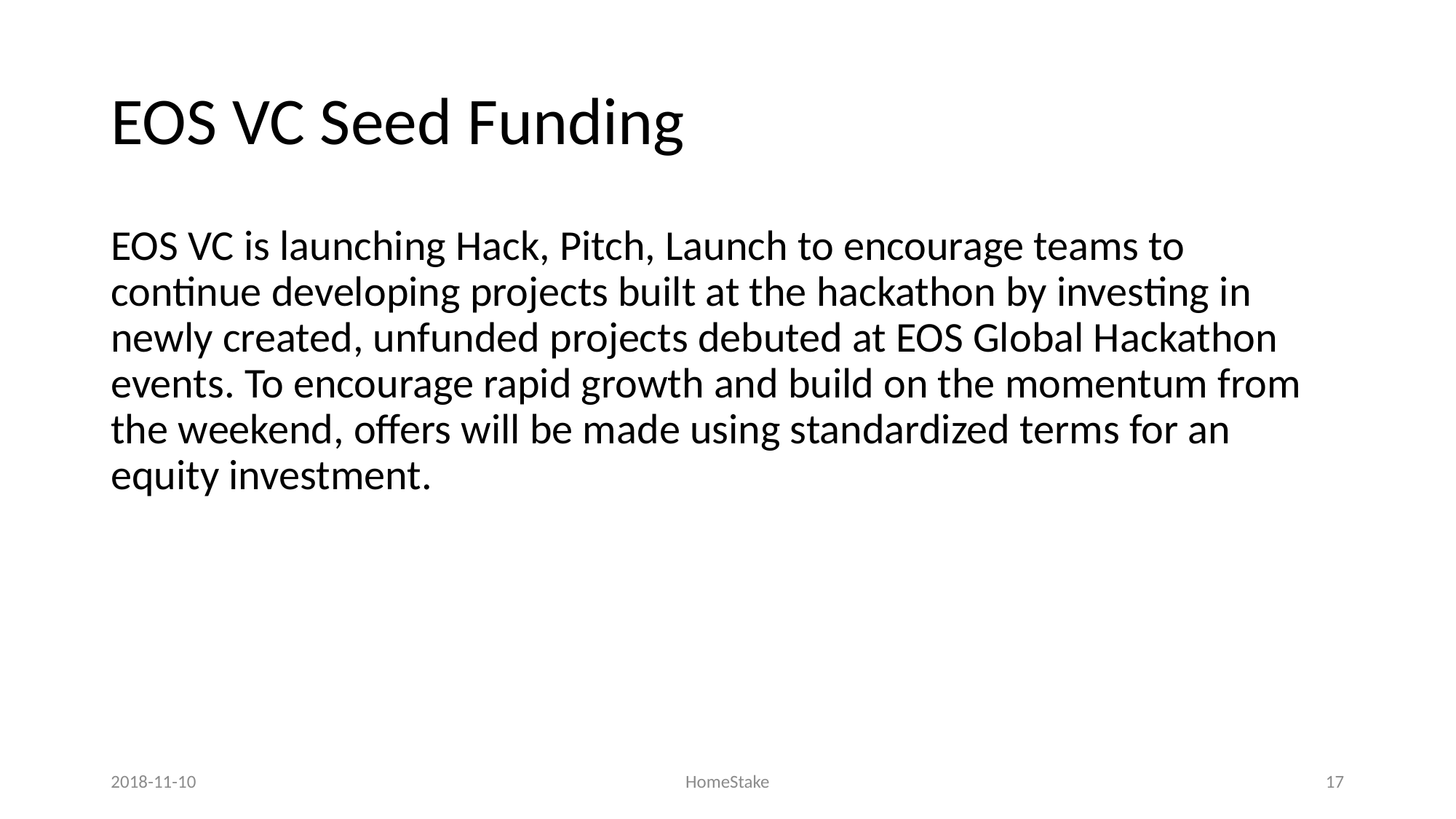

# EOS VC Seed Funding
EOS VC is launching Hack, Pitch, Launch to encourage teams to continue developing projects built at the hackathon by investing in newly created, unfunded projects debuted at EOS Global Hackathon events. To encourage rapid growth and build on the momentum from the weekend, offers will be made using standardized terms for an equity investment.
2018-11-10
HomeStake
17